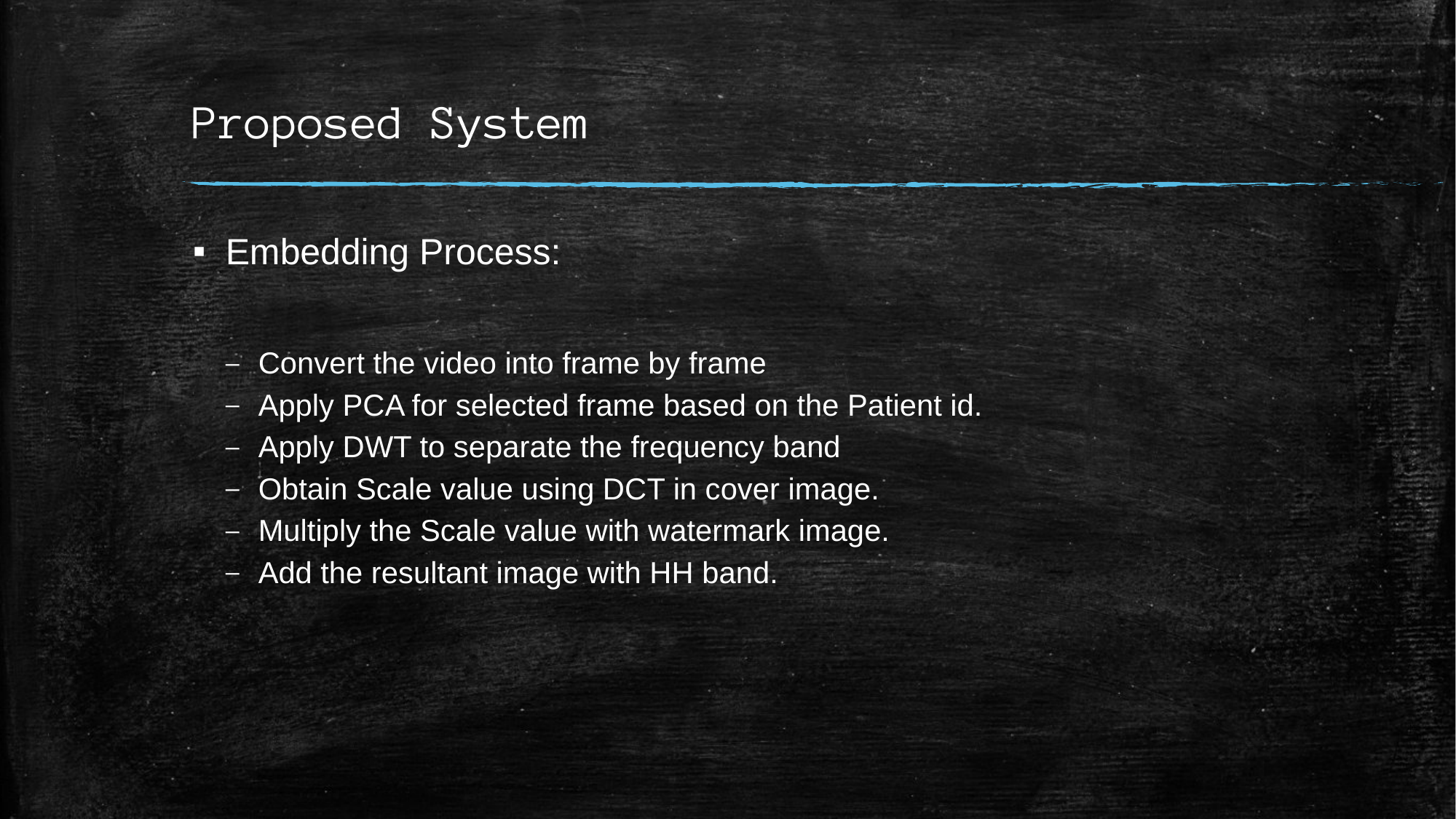

# Proposed System
Embedding Process:

Convert the video into frame by frame
Apply PCA for selected frame based on the Patient id.
Apply DWT to separate the frequency band
Obtain Scale value using DCT in cover image.
Multiply the Scale value with watermark image.
Add the resultant image with HH band.